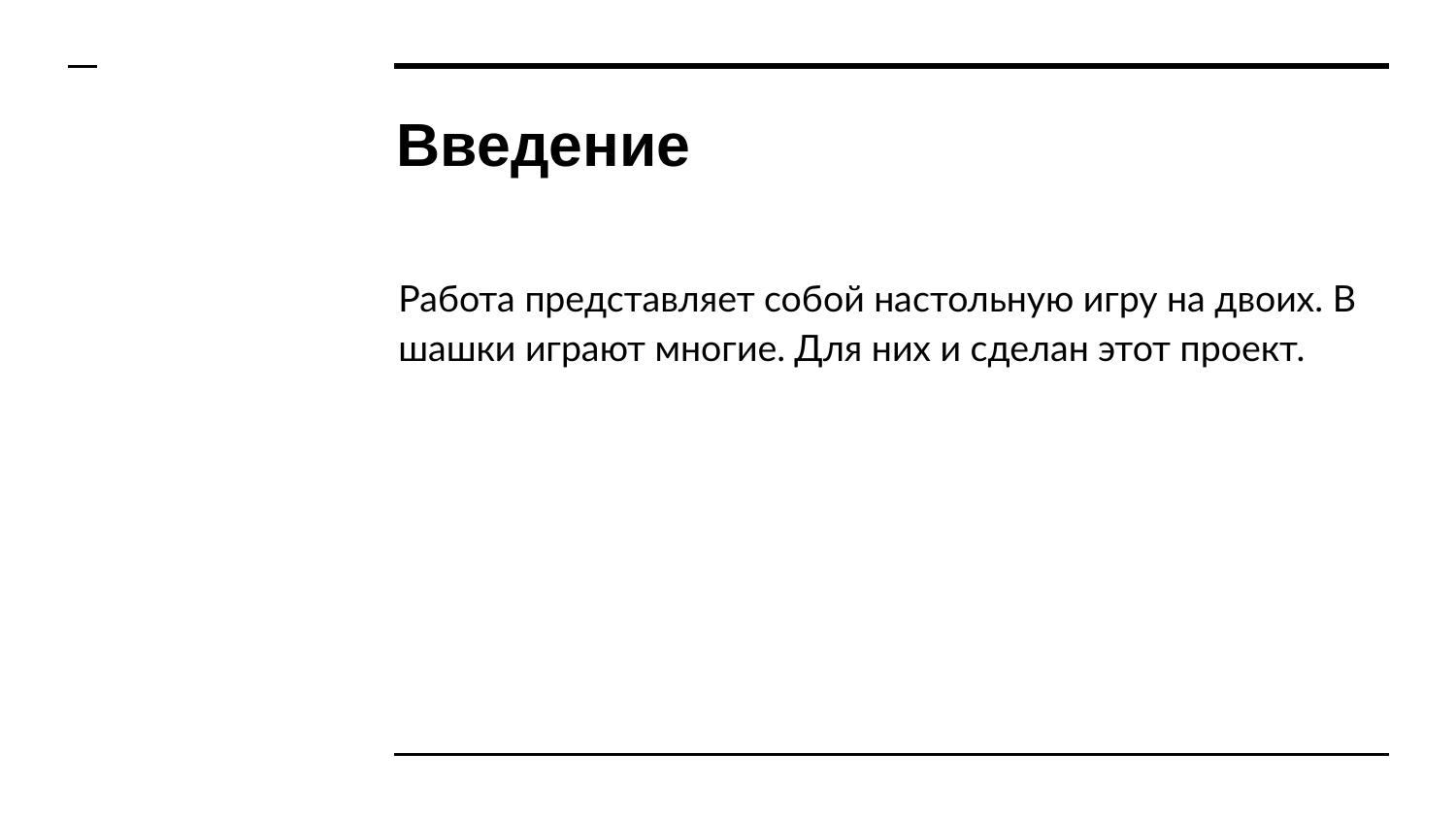

# Введение
Работа представляет собой настольную игру на двоих. В шашки играют многие. Для них и сделан этот проект.